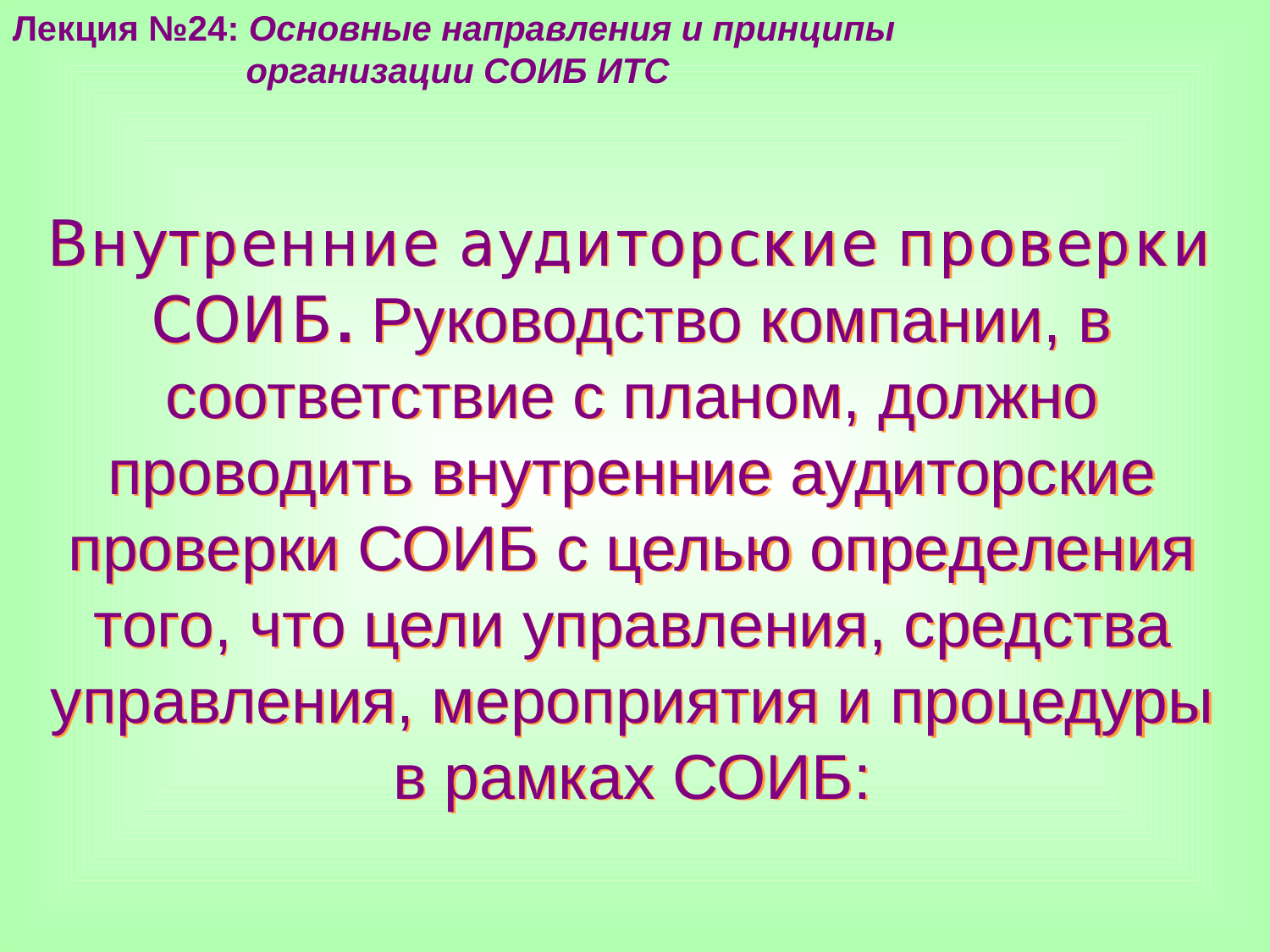

Лекция №24: Основные направления и принципы
                        организации СОИБ ИТС
Внутренние аудиторские проверки СОИБ. Руководство компании, в соответствие с планом, должно проводить внутренние аудиторские проверки СОИБ с целью определения того, что цели управления, средства управления, мероприятия и процедуры в рамках СОИБ: